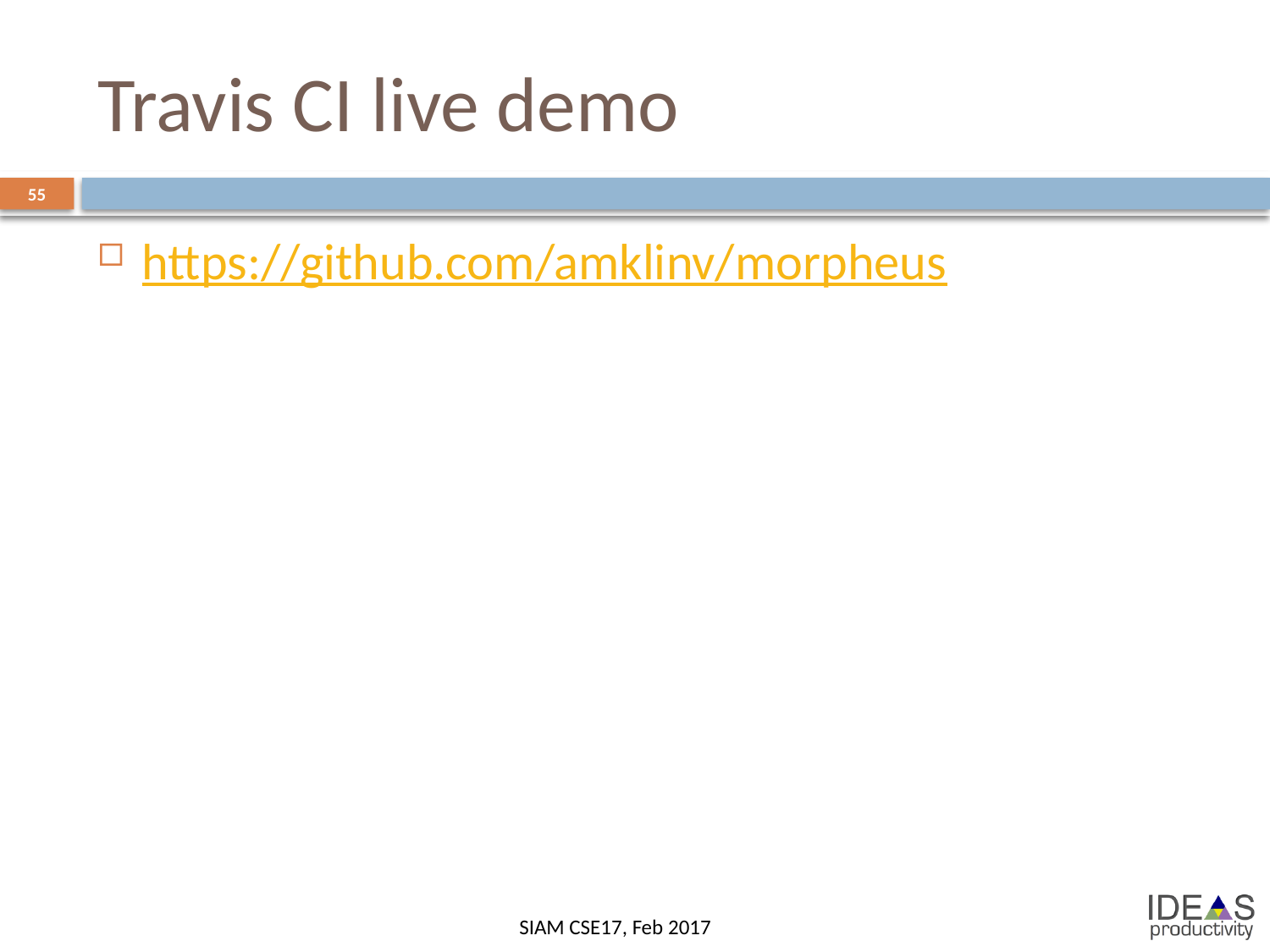

# Travis CI live demo
55
https://github.com/amklinv/morpheus